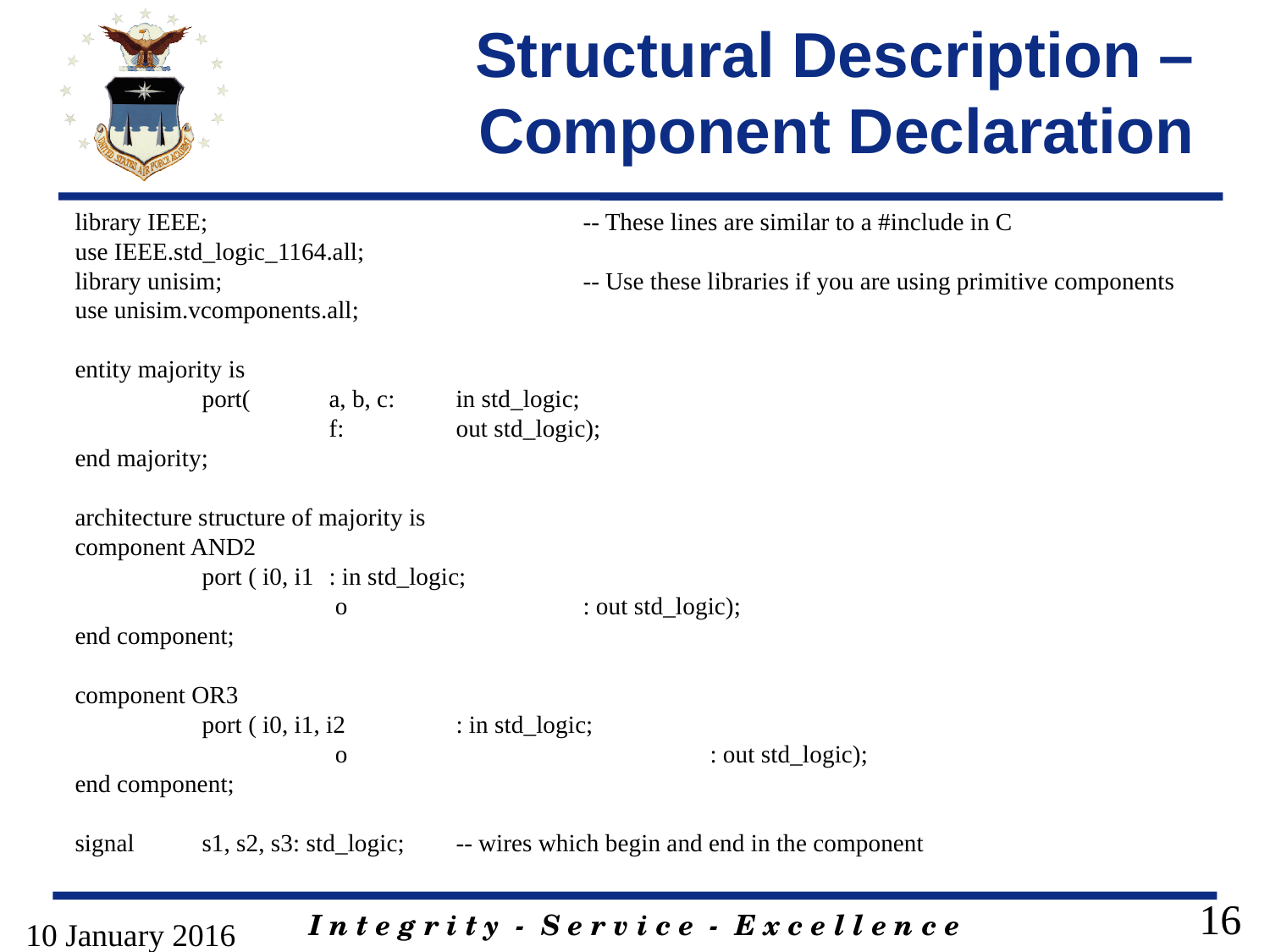

# Structural Description – Component Declaration
library IEEE;			-- These lines are similar to a #include in C
use IEEE.std_logic_1164.all;
library unisim;			-- Use these libraries if you are using primitive components
use unisim.vcomponents.all;

entity majority is
	port(	a, b, c:	in std_logic;
		f:	out std_logic);
end majority;

architecture structure of majority is
component AND2
	port ( i0, i1	: in std_logic;
		 o 		: out std_logic);
end component;

component OR3
	port ( i0, i1, i2	: in std_logic;
		 o 			: out std_logic);
end component;

signal	s1, s2, s3: std_logic;	-- wires which begin and end in the component

10 January 2016
16